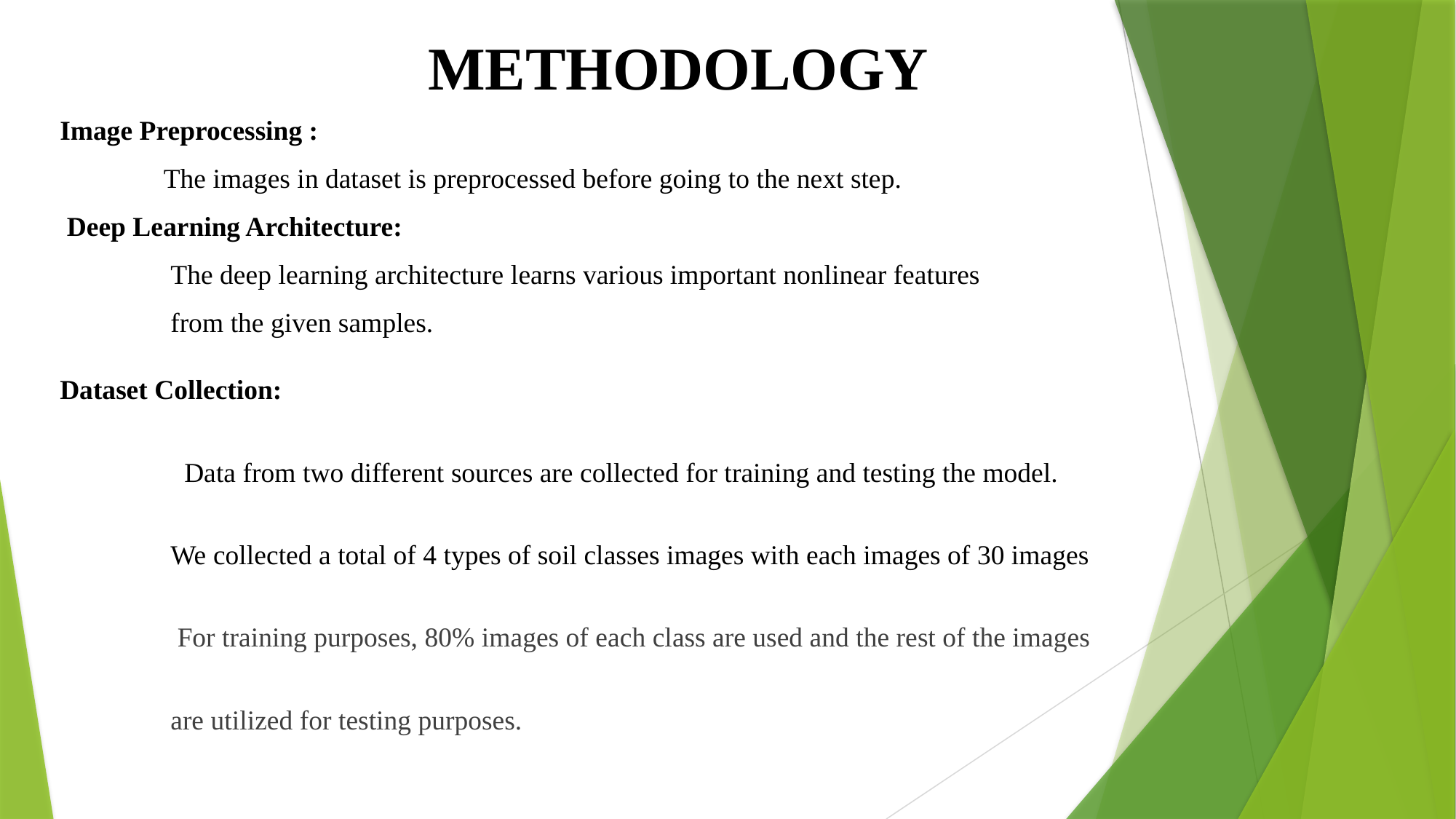

# METHODOLOGY
Image Preprocessing :
               The images in dataset is preprocessed before going to the next step.
 Deep Learning Architecture:
                The deep learning architecture learns various important nonlinear features
                from the given samples.
Dataset Collection:
                  Data from two different sources are collected for training and testing the model.
                We collected a total of 4 types of soil classes images with each images of 30 images
                 For training purposes, 80% images of each class are used and the rest of the images
                are utilized for testing purposes.